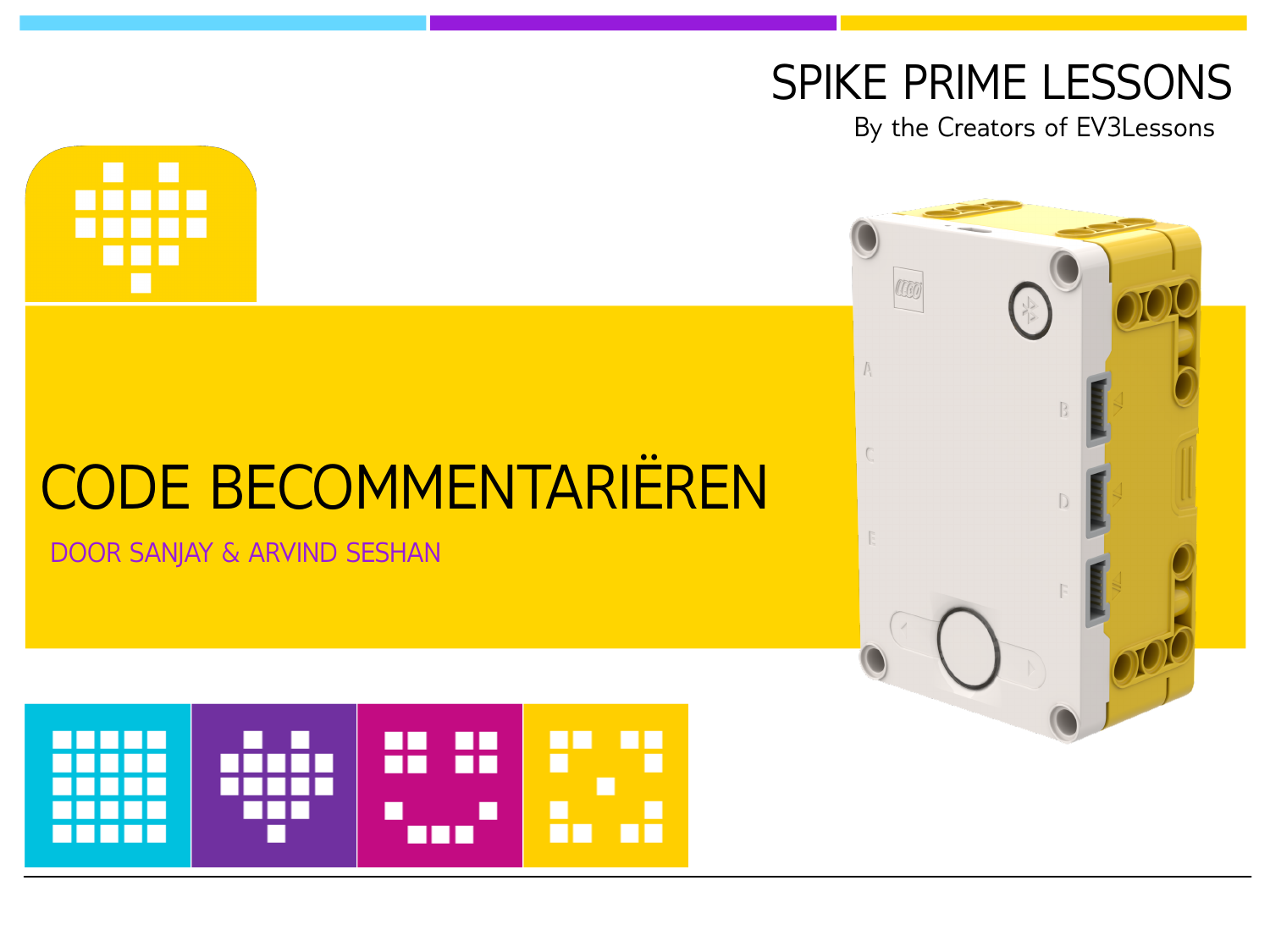

# code becommentariëren
door SANJAY & ARVIND SESHAN